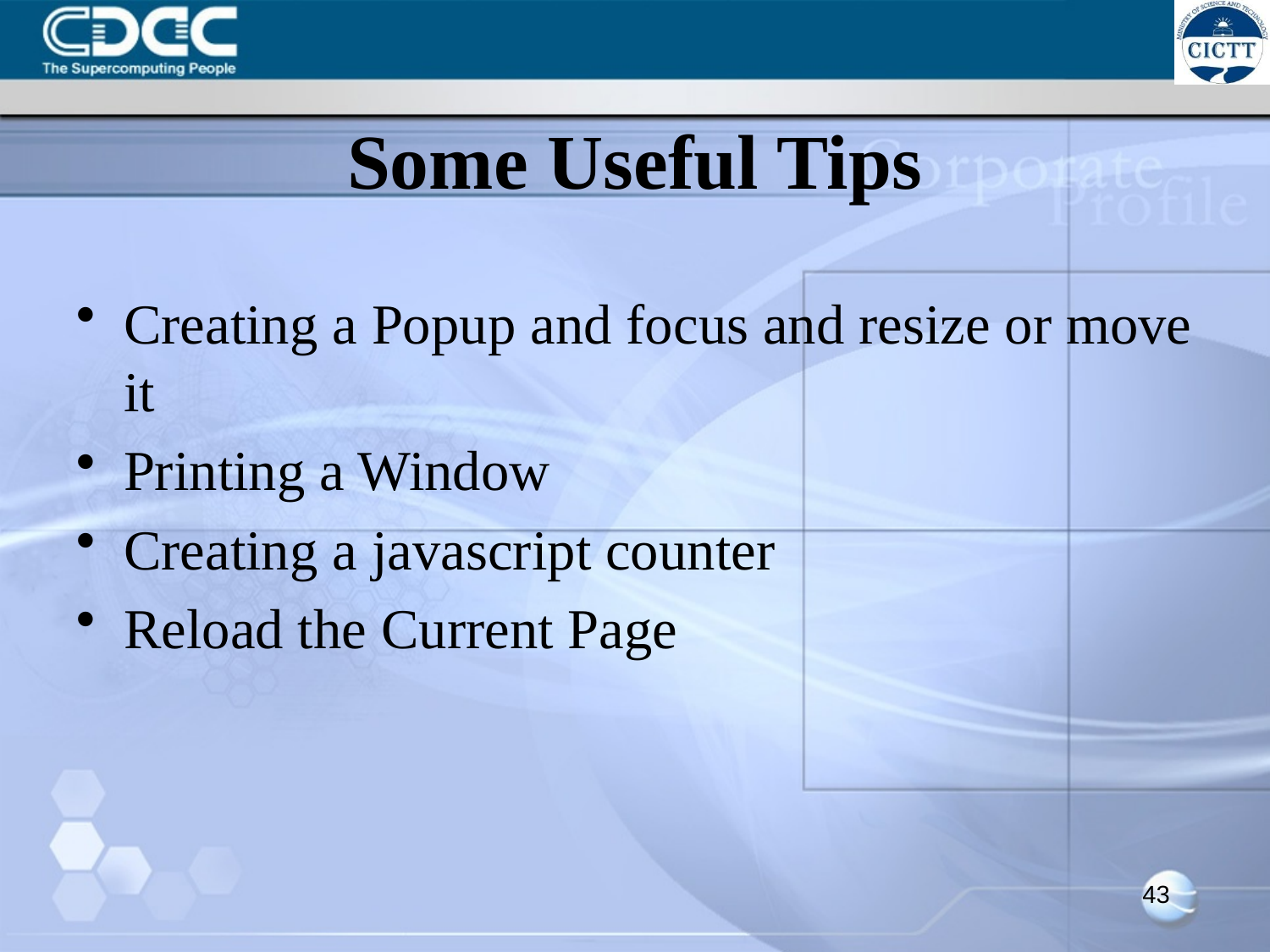

# Some Useful Tips
Creating a Popup and focus and resize or move it
Printing a Window
Creating a javascript counter
Reload the Current Page